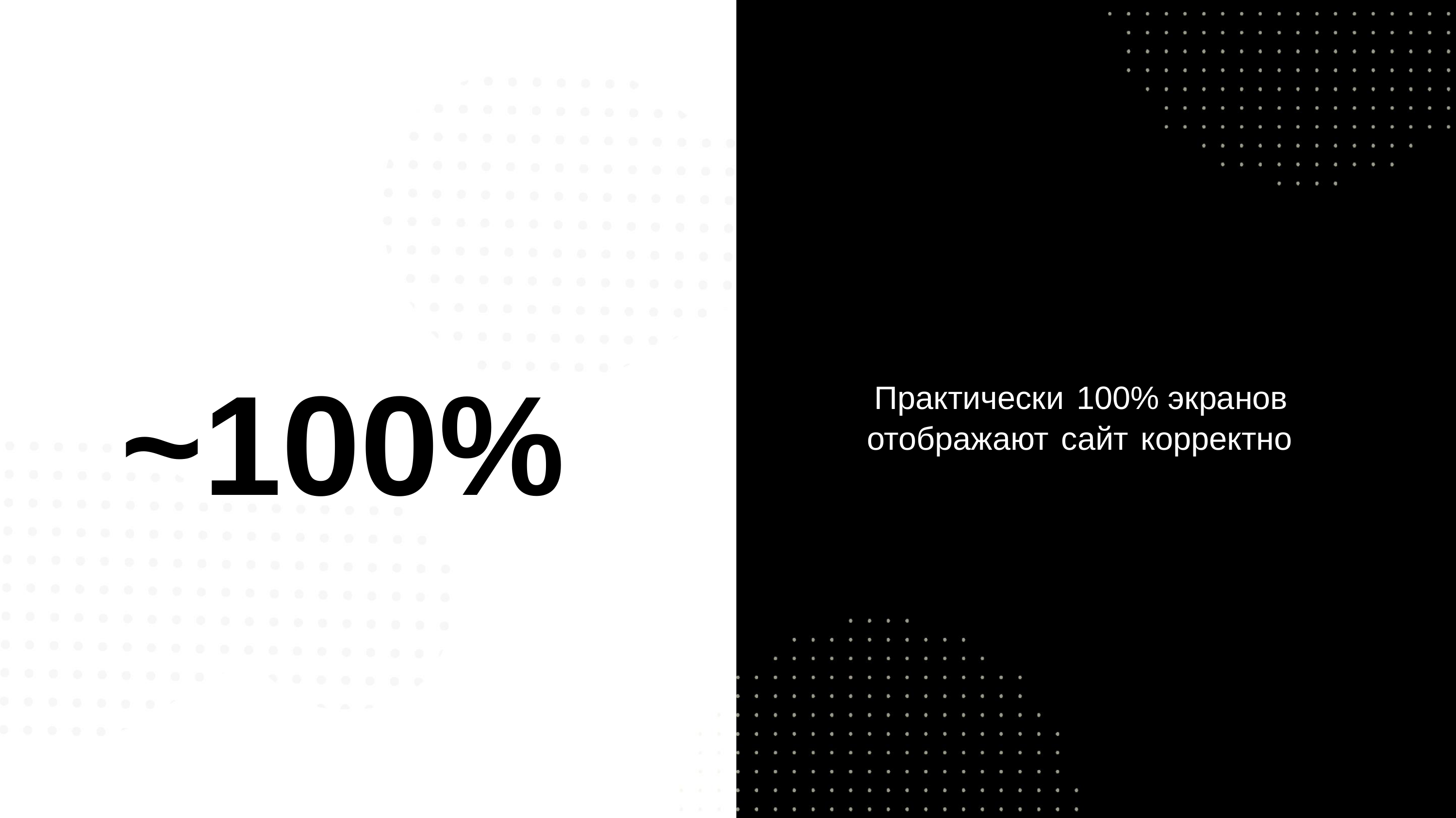

~100%
Практически 100% экранов
отображают сайт корректно